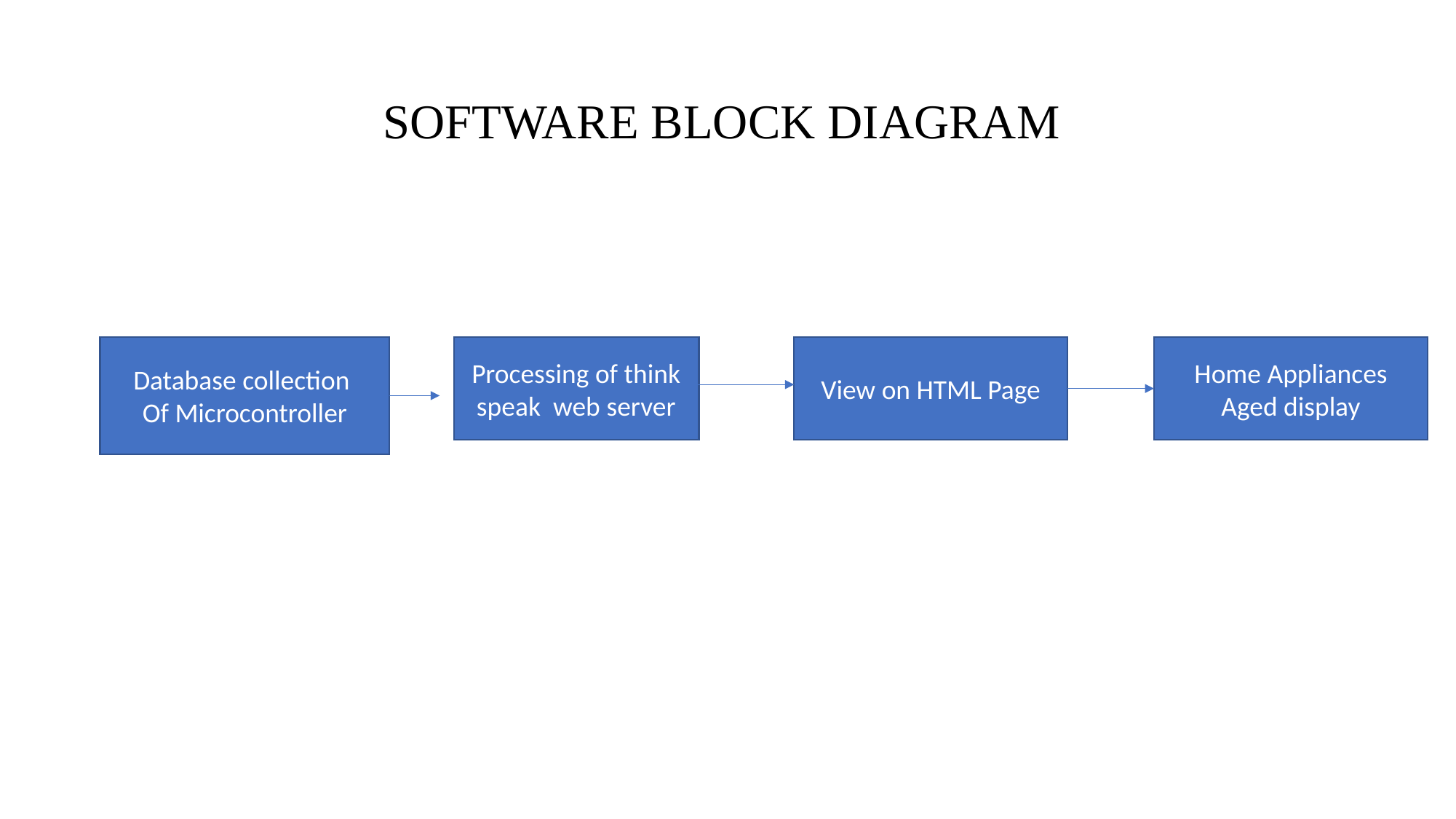

# SOFTWARE BLOCK DIAGRAM

Database collection
Of Microcontroller
Processing of think speak  web server
View on HTML Page
Home Appliances Aged display